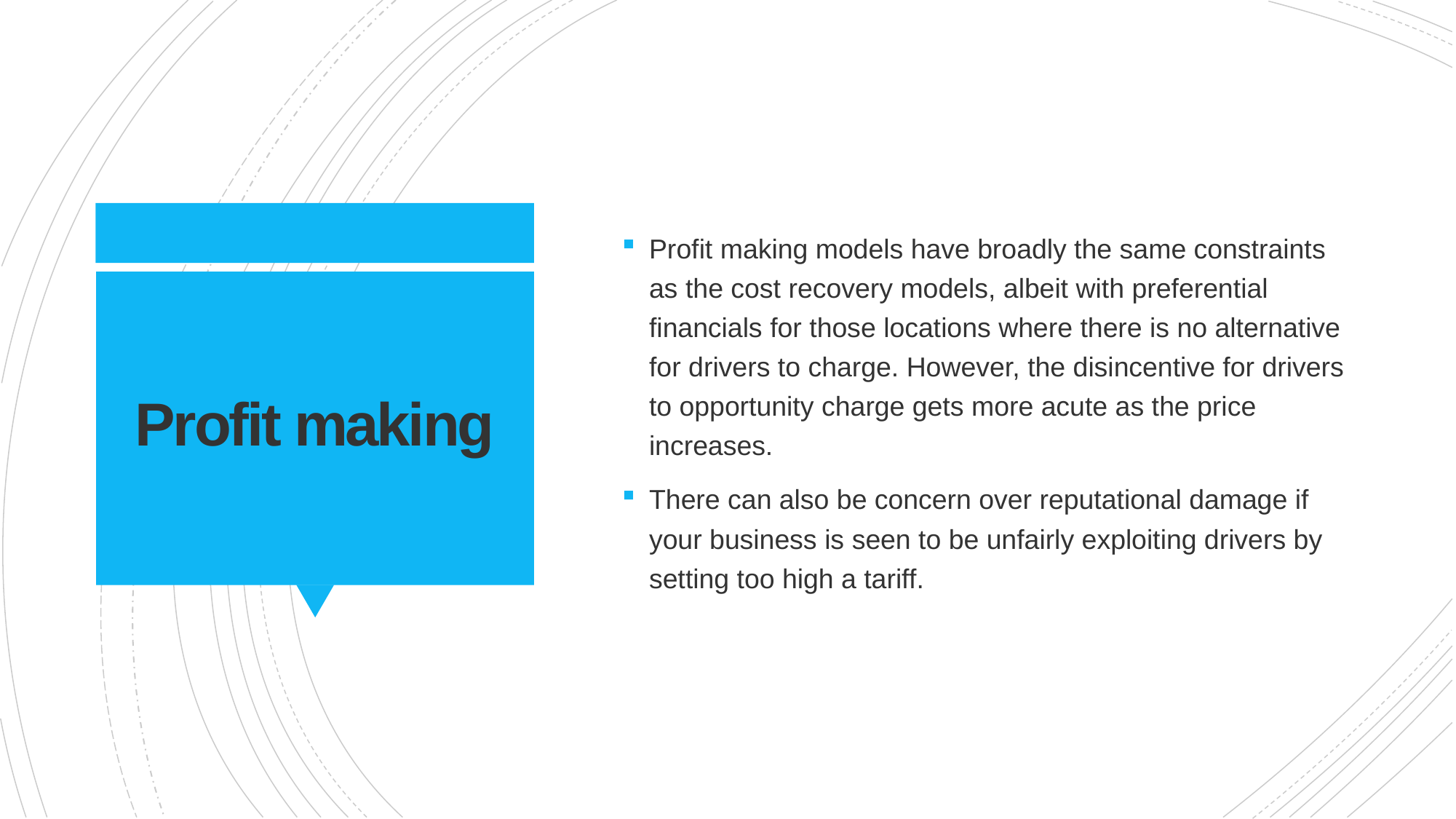

Profit making models have broadly the same constraints as the cost recovery models, albeit with preferential financials for those locations where there is no alternative for drivers to charge. However, the disincentive for drivers to opportunity charge gets more acute as the price increases.
There can also be concern over reputational damage if your business is seen to be unfairly exploiting drivers by setting too high a tariff.
# Profit making